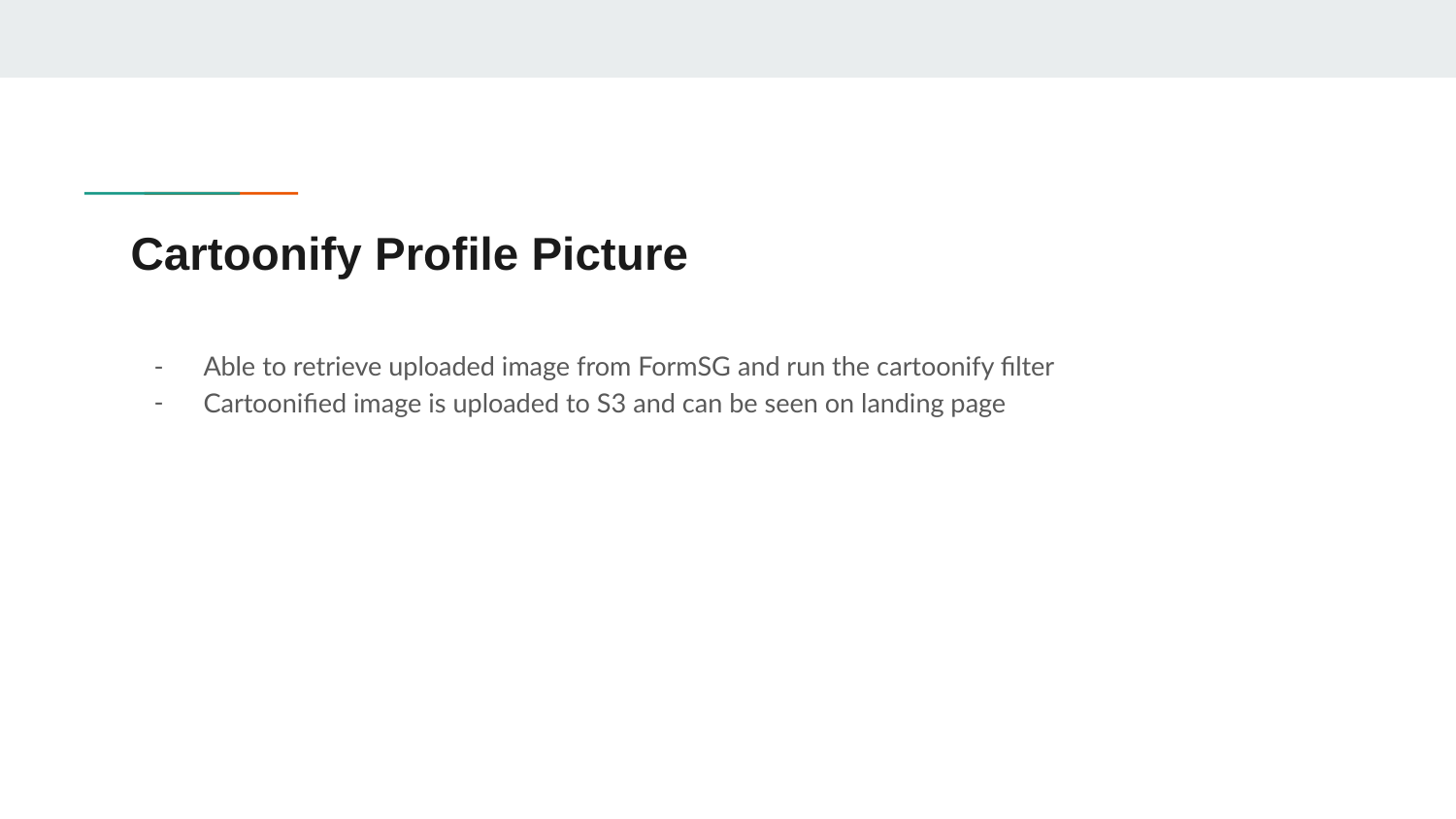

# Cartoonify Profile Picture
Able to retrieve uploaded image from FormSG and run the cartoonify filter
Cartoonified image is uploaded to S3 and can be seen on landing page